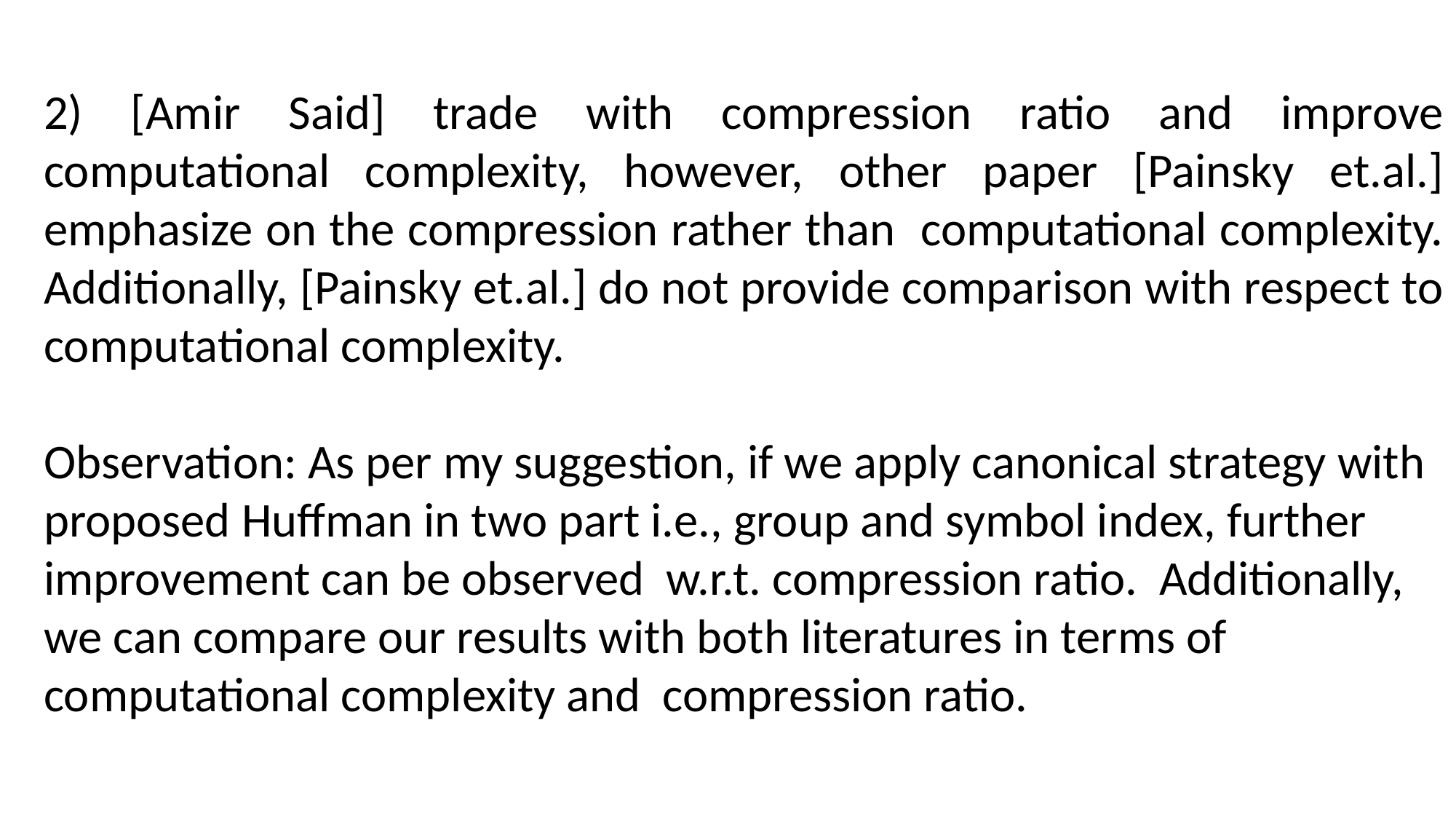

2) [Amir Said] trade with compression ratio and improve computational complexity, however, other paper [Painsky et.al.] emphasize on the compression rather than  computational complexity. Additionally, [Painsky et.al.] do not provide comparison with respect to computational complexity.

Observation: As per my suggestion, if we apply canonical strategy with proposed Huffman in two part i.e., group and symbol index, further improvement can be observed  w.r.t. compression ratio.  Additionally, we can compare our results with both literatures in terms of computational complexity and  compression ratio.